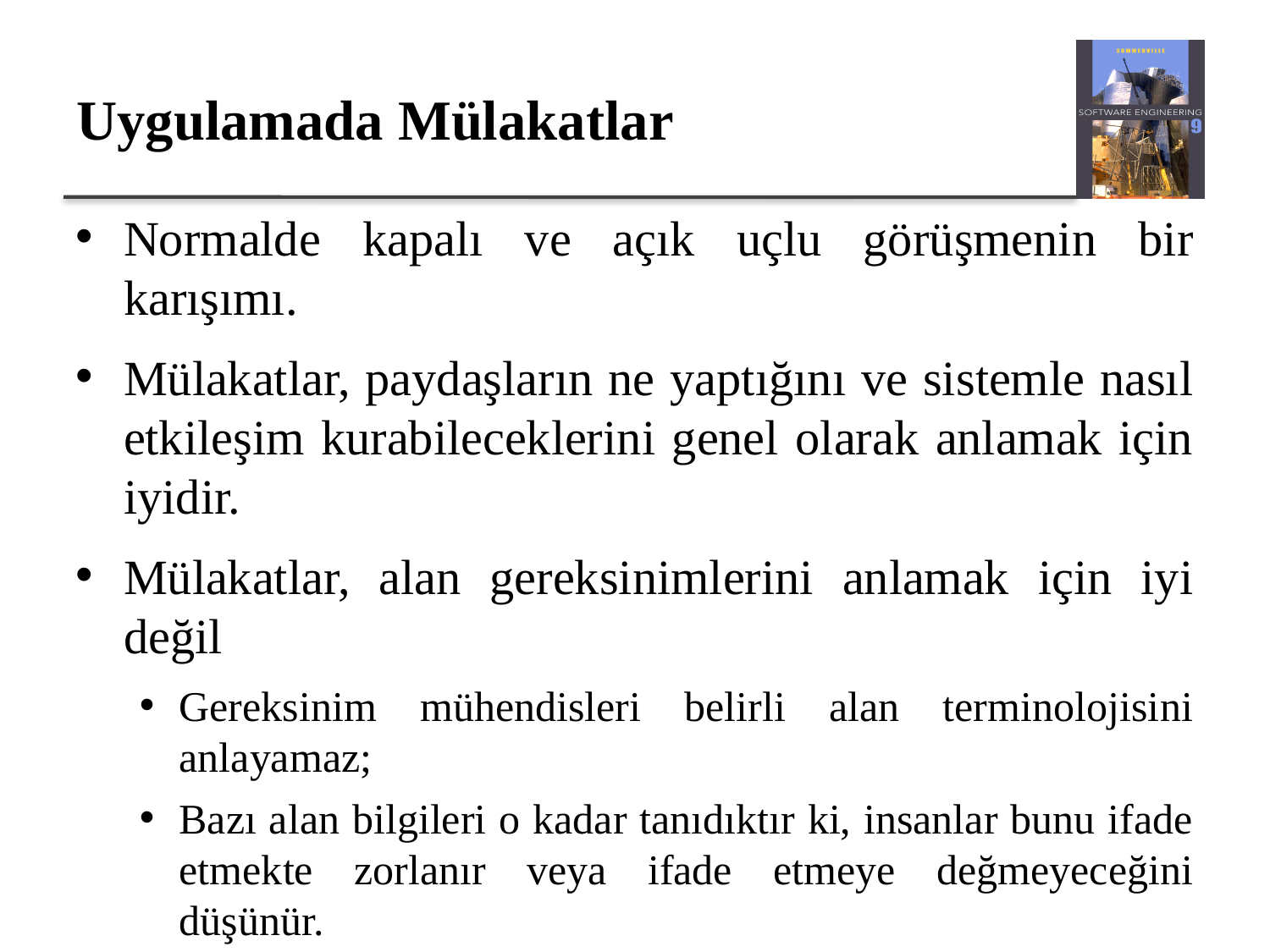

# Uygulamada Mülakatlar
Normalde kapalı ve açık uçlu görüşmenin bir karışımı.
Mülakatlar, paydaşların ne yaptığını ve sistemle nasıl etkileşim kurabileceklerini genel olarak anlamak için iyidir.
Mülakatlar, alan gereksinimlerini anlamak için iyi değil
Gereksinim mühendisleri belirli alan terminolojisini anlayamaz;
Bazı alan bilgileri o kadar tanıdıktır ki, insanlar bunu ifade etmekte zorlanır veya ifade etmeye değmeyeceğini düşünür.